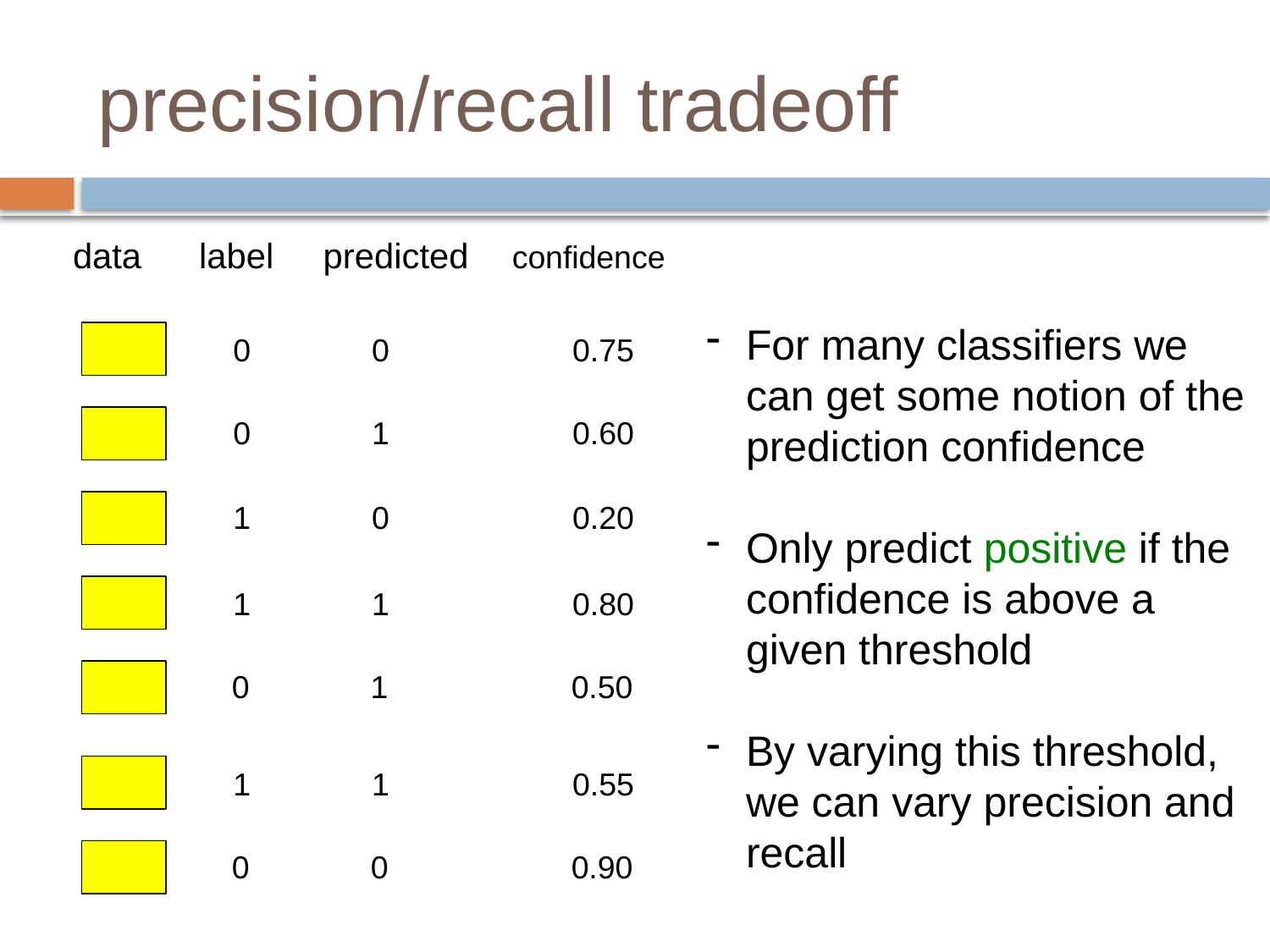

# precision/recall tradeoff
data
label
predicted
confidence
For many classifiers we can get some notion of the prediction confidence

Only predict positive if the confidence is above a given threshold

By varying this threshold, we can vary precision and recall

0
0
0.75

0
1
0.60

1
0
0.20

1
1
0.80

0
1
0.50

1
1
0.55

0
0
0.90